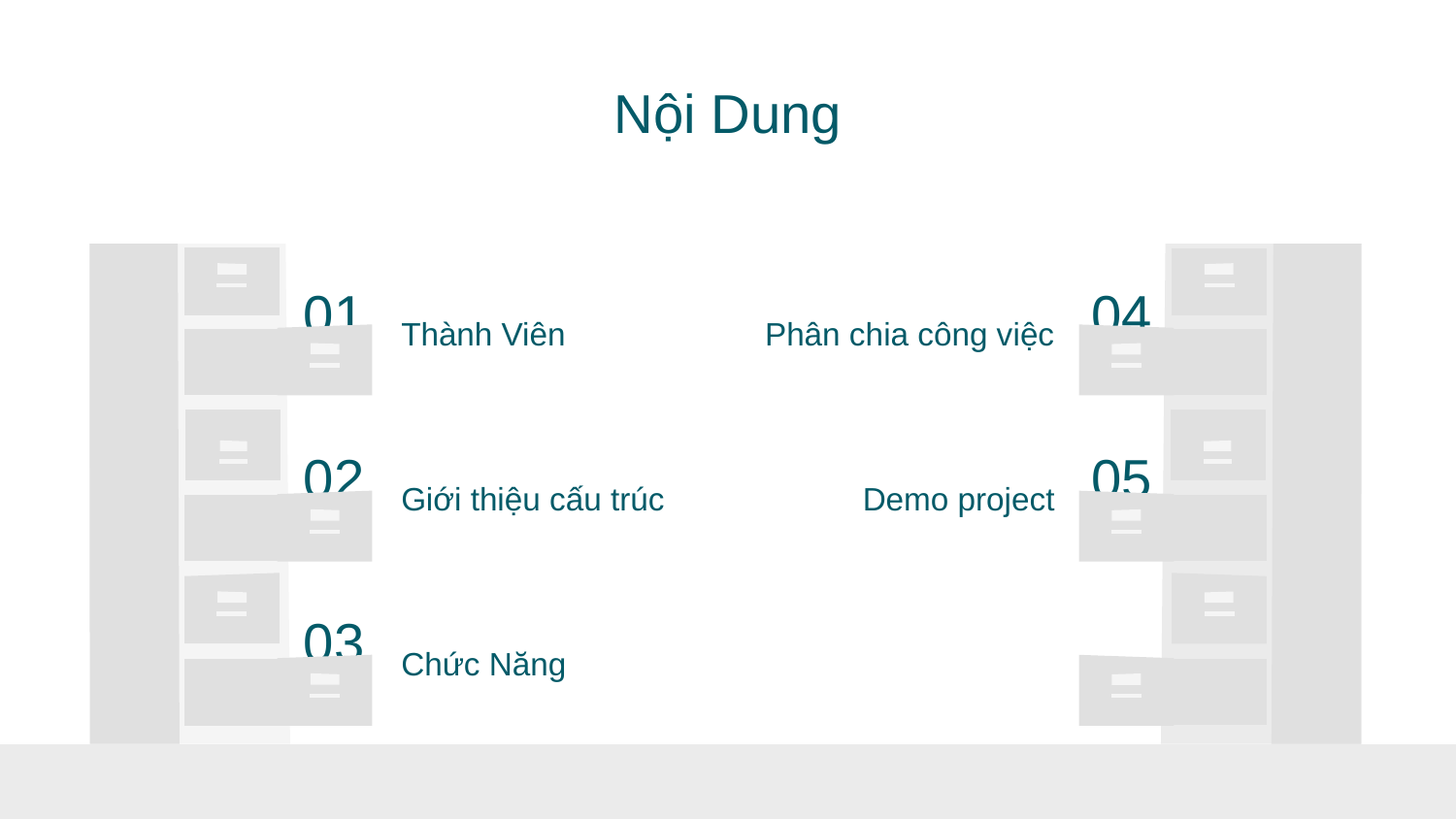

# Nội Dung

04
01
Thành Viên
Phân chia công việc
Giới thiệu cấu trúc
Demo project
02
05
03
Chức Năng